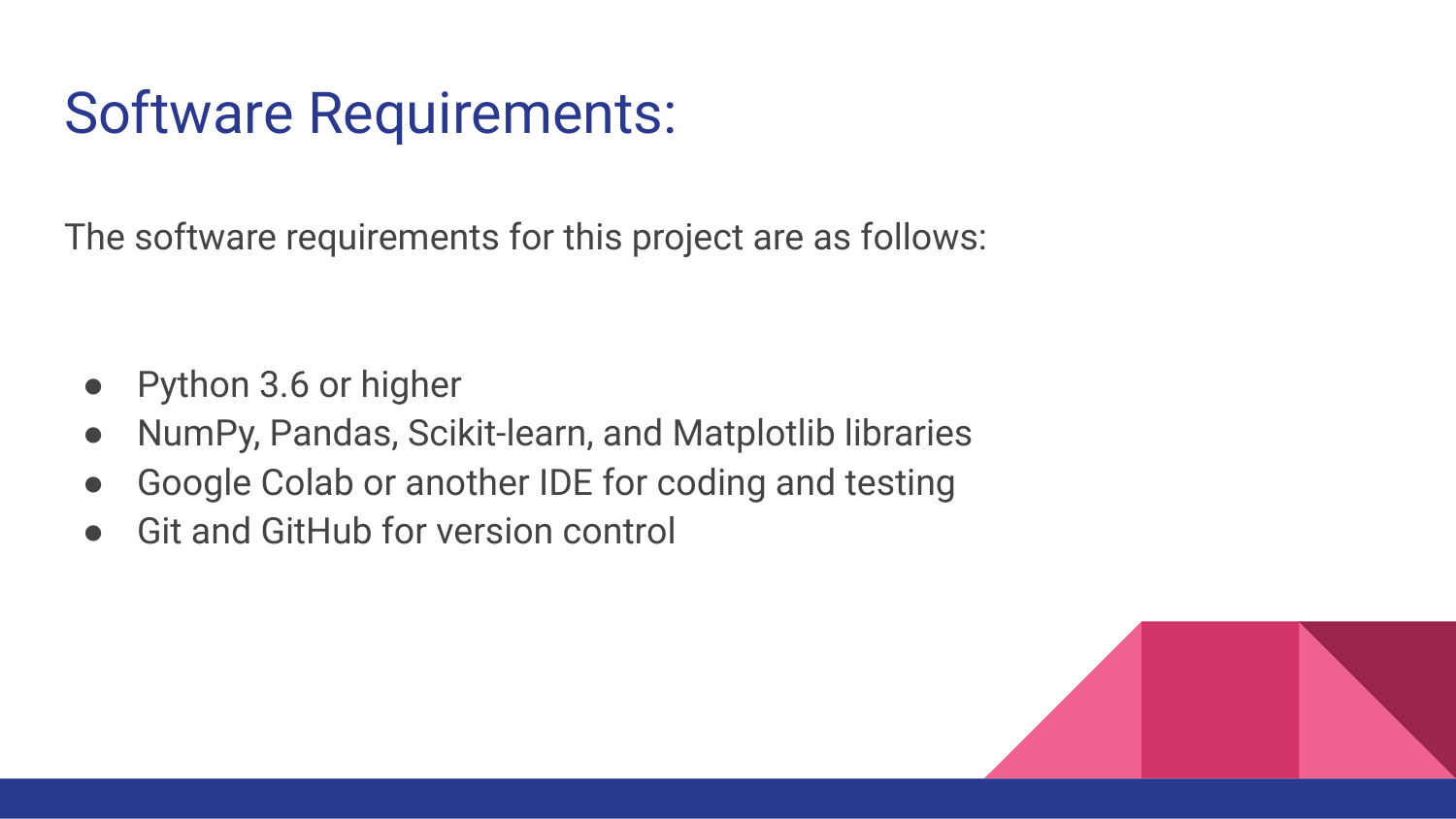

# Software Requirements:
The software requirements for this project are as follows:

Python 3.6 or higher
NumPy, Pandas, Scikit-learn, and Matplotlib libraries
Google Colab or another IDE for coding and testing
Git and GitHub for version control